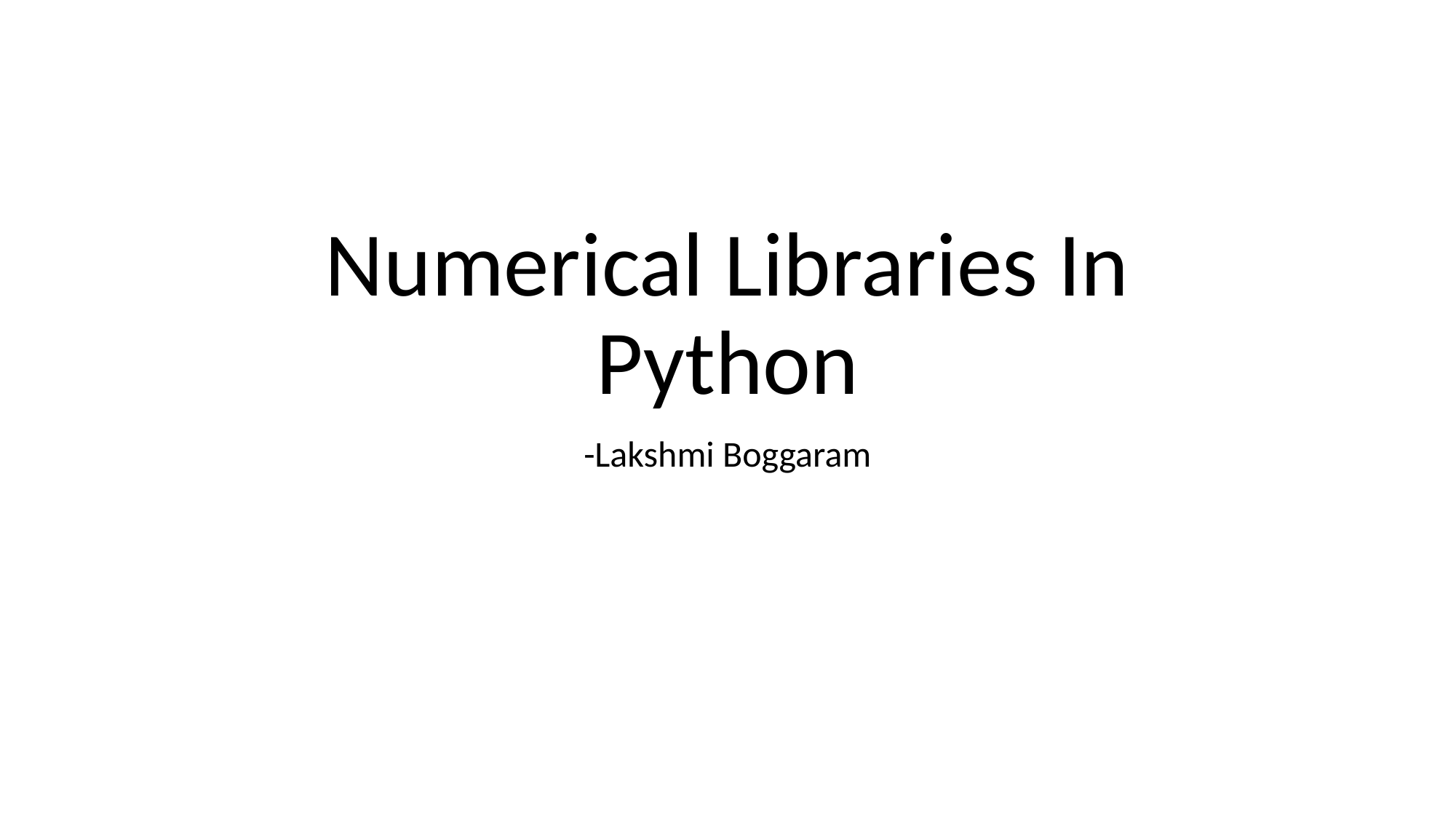

# Numerical Libraries In Python
-Lakshmi Boggaram